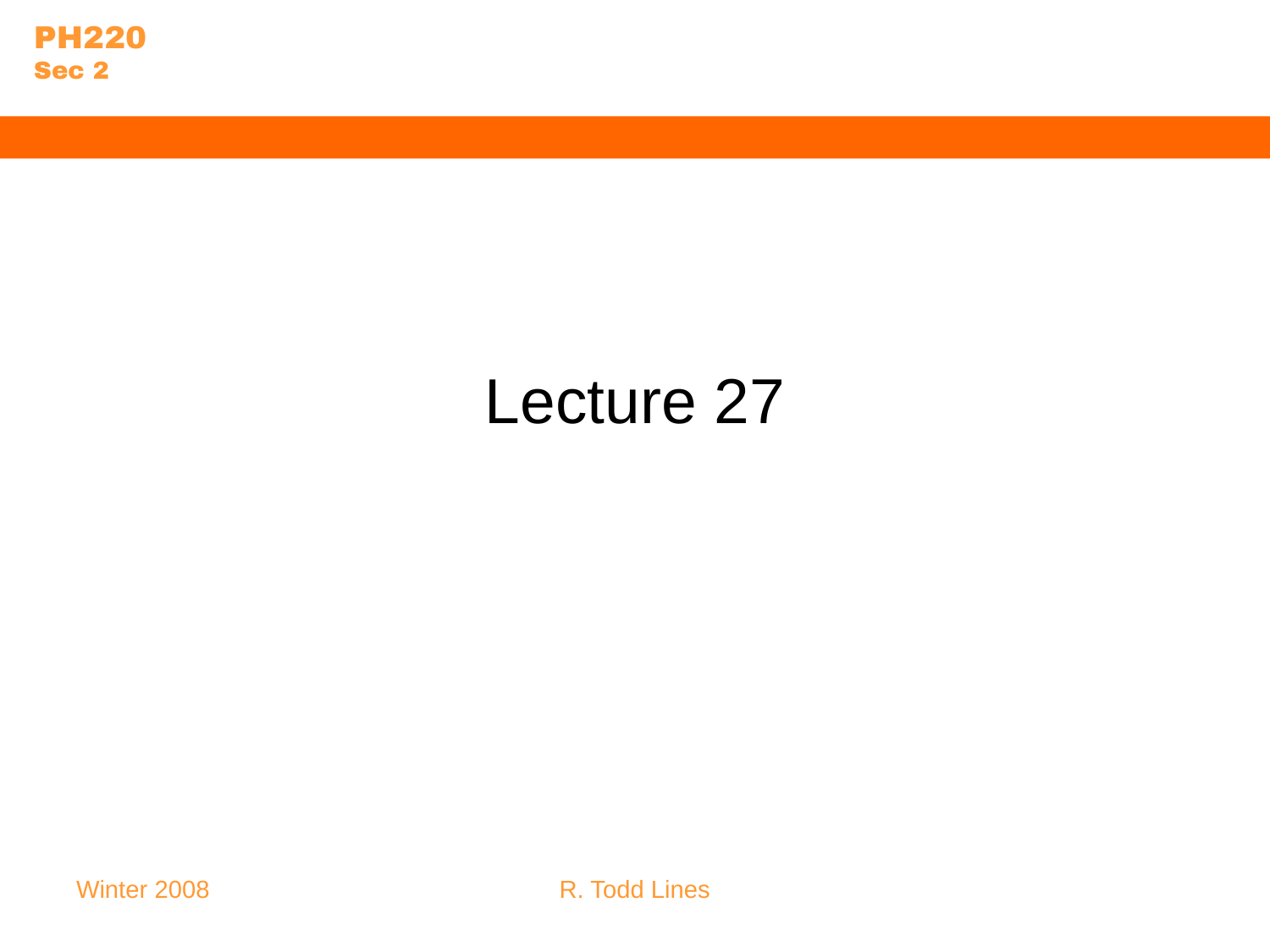

# Lecture 27

Winter 2008
R. Todd Lines